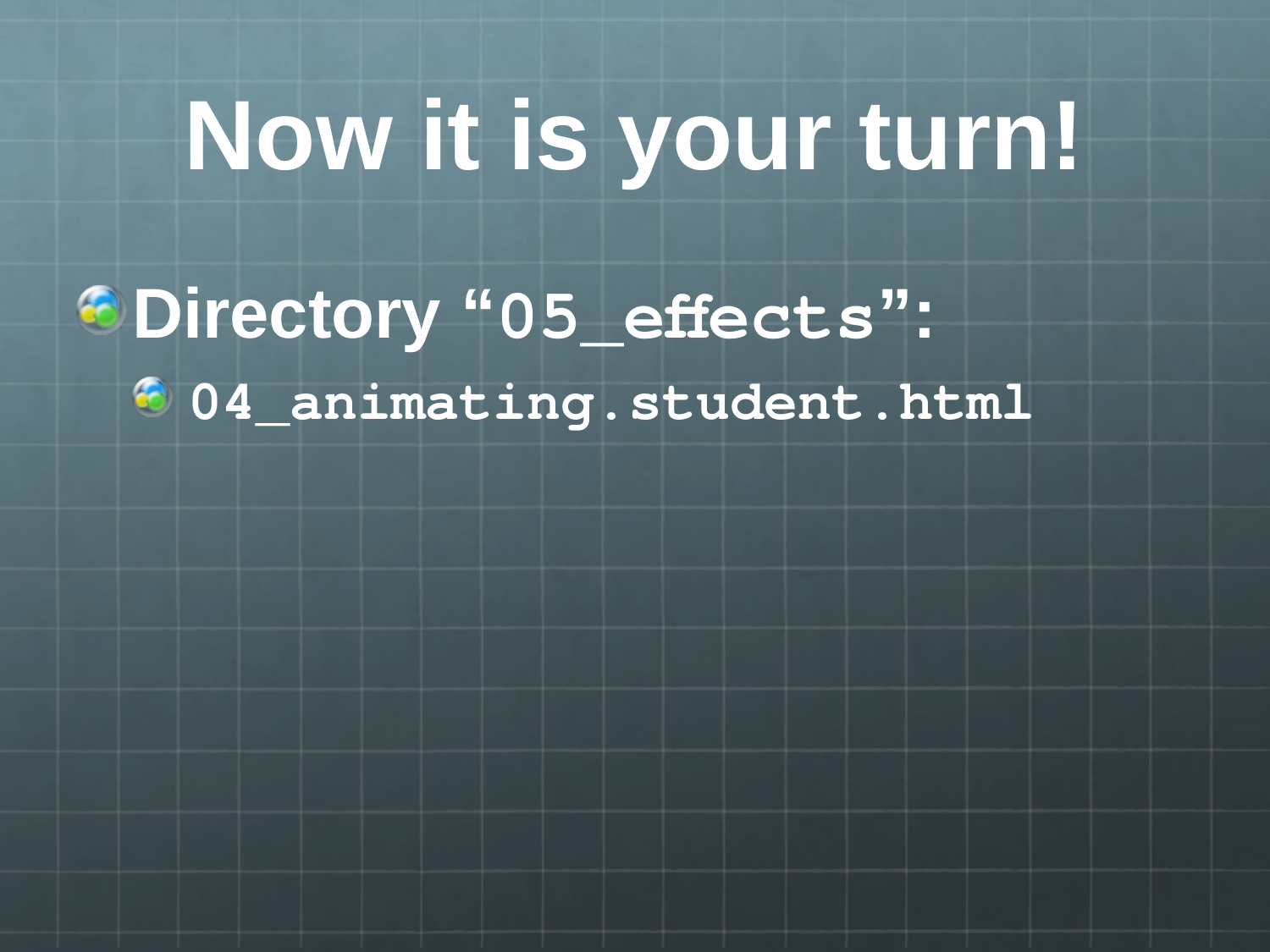

# Now it is your turn!
Directory “05_effects”:
04_animating.student.html